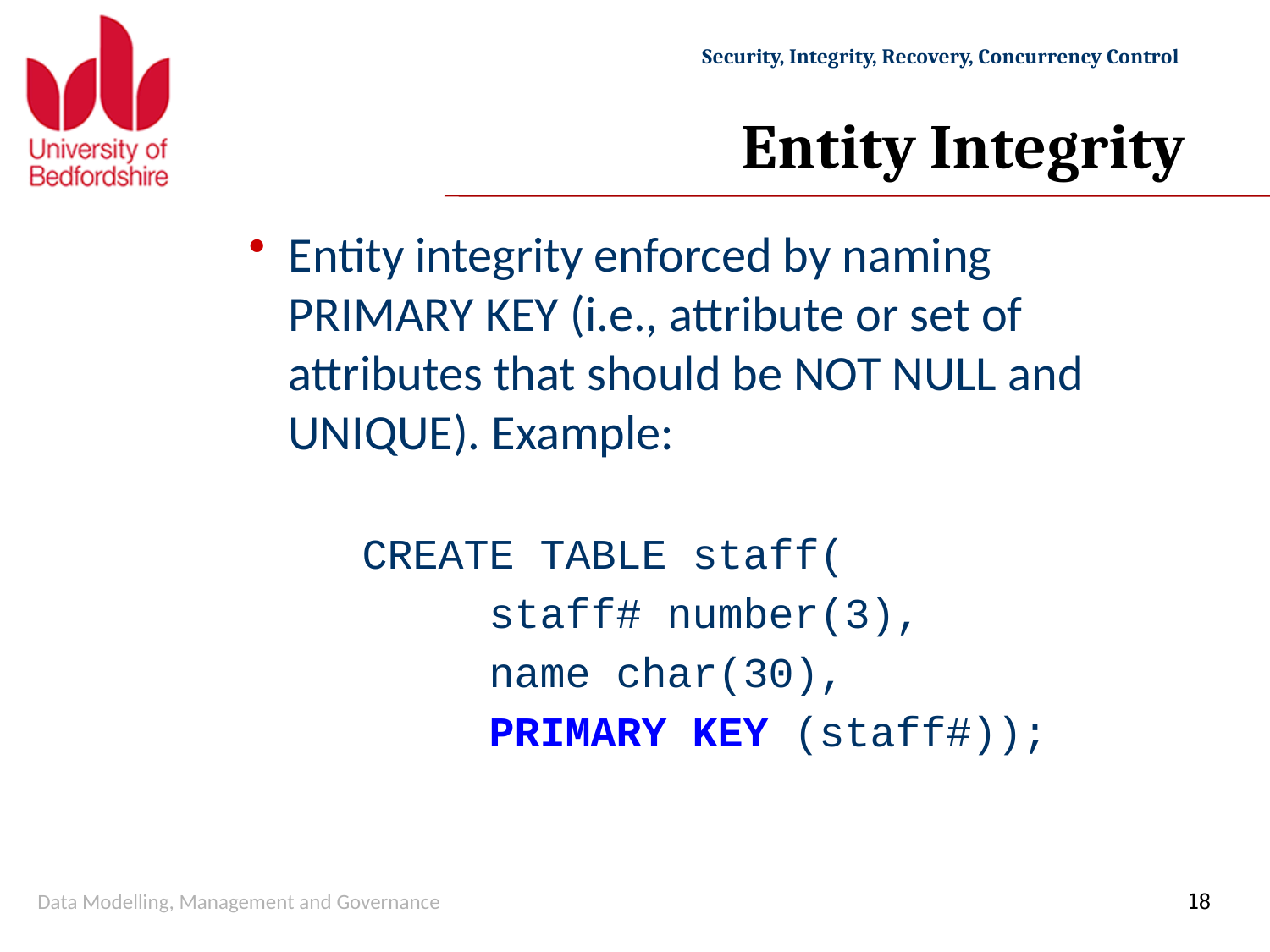

# Entity Integrity
Entity integrity enforced by naming PRIMARY KEY (i.e., attribute or set of attributes that should be NOT NULL and UNIQUE). Example:

	CREATE TABLE staff(
   		staff# number(3),
   		name char(30),
   		PRIMARY KEY (staff#));

Data Modelling, Management and Governance